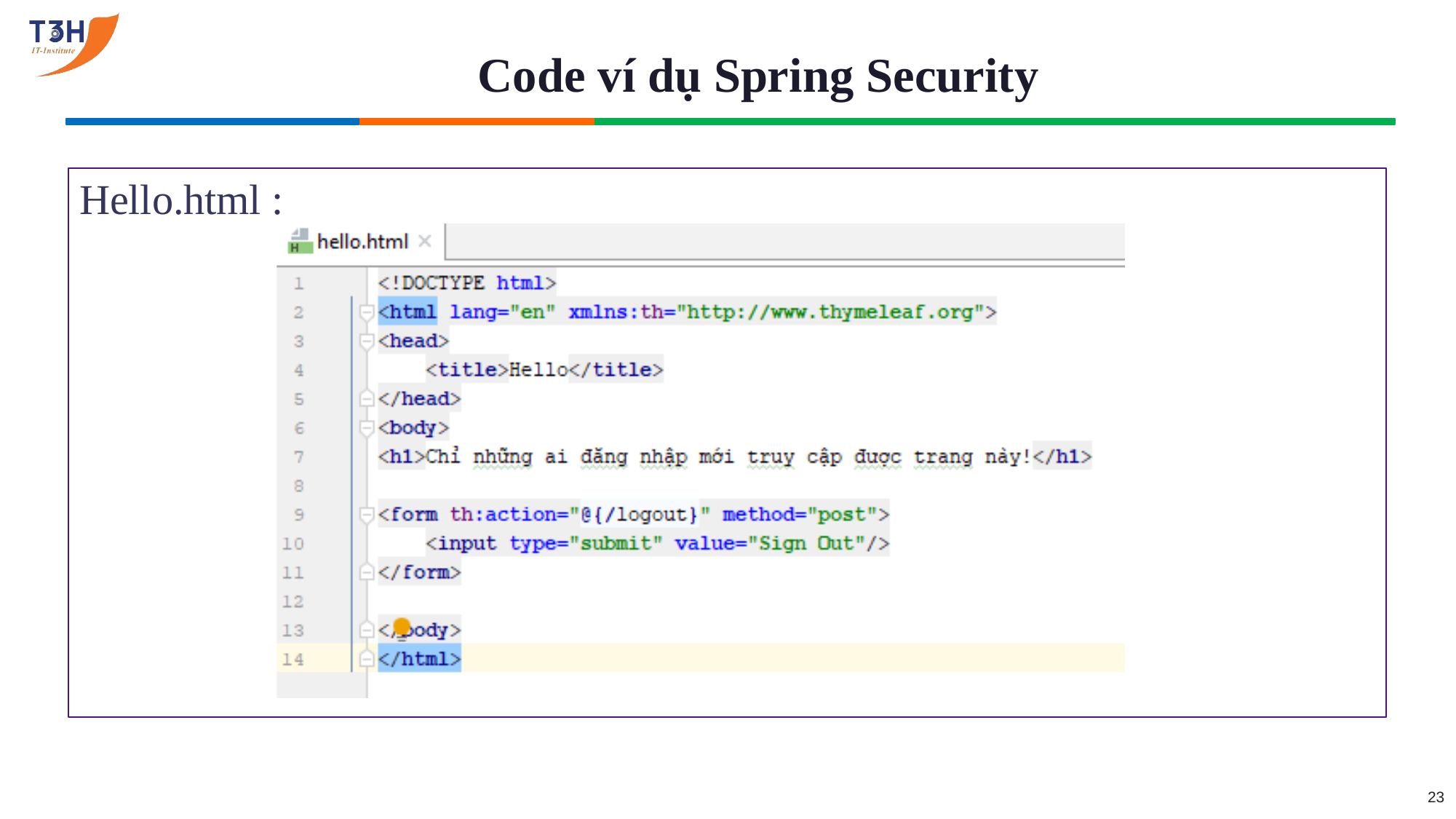

# Code ví dụ Spring Security

Hello.html :

23